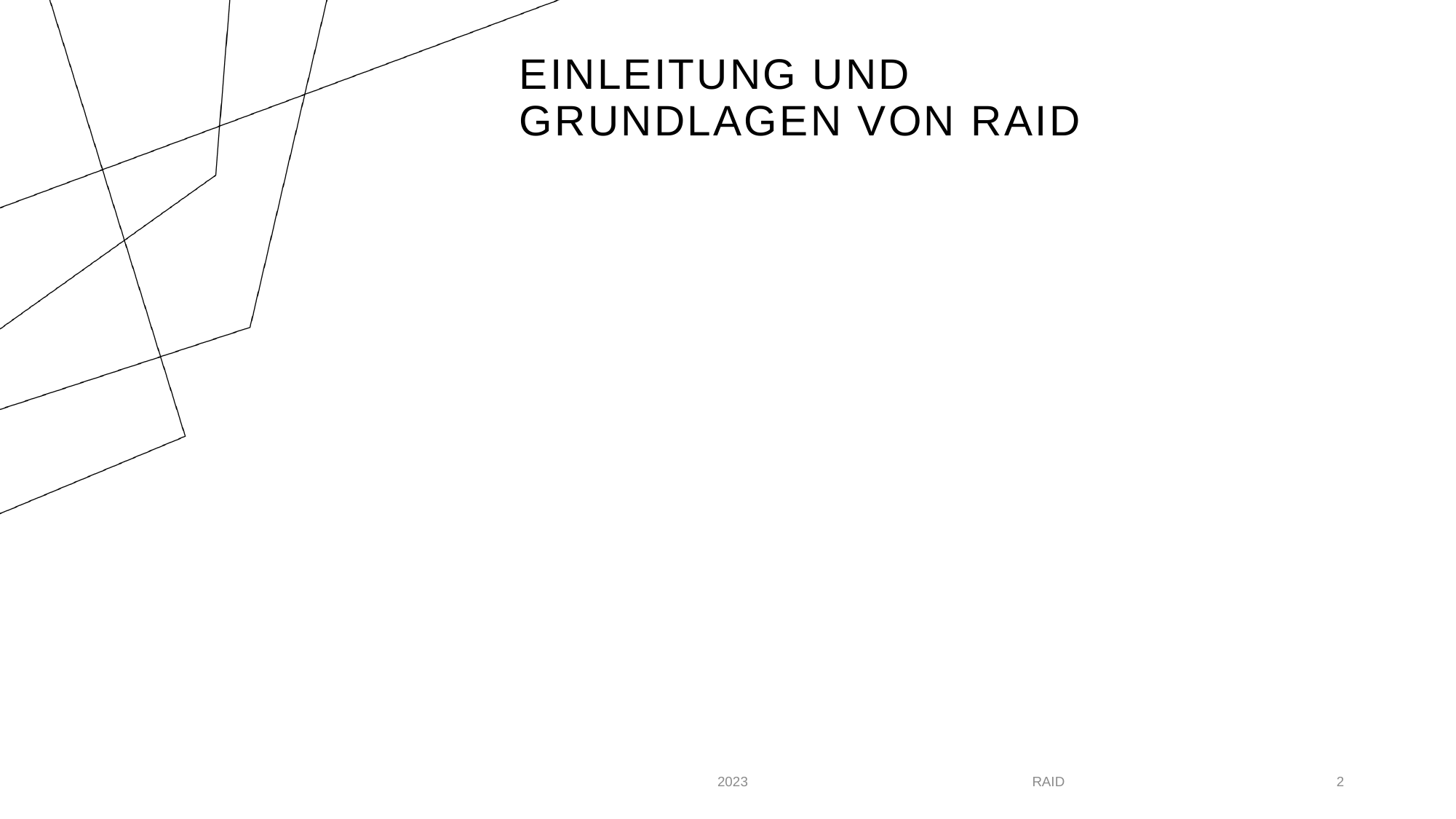

Einleitung und Grundlagen von RAID
2023
RAID
2